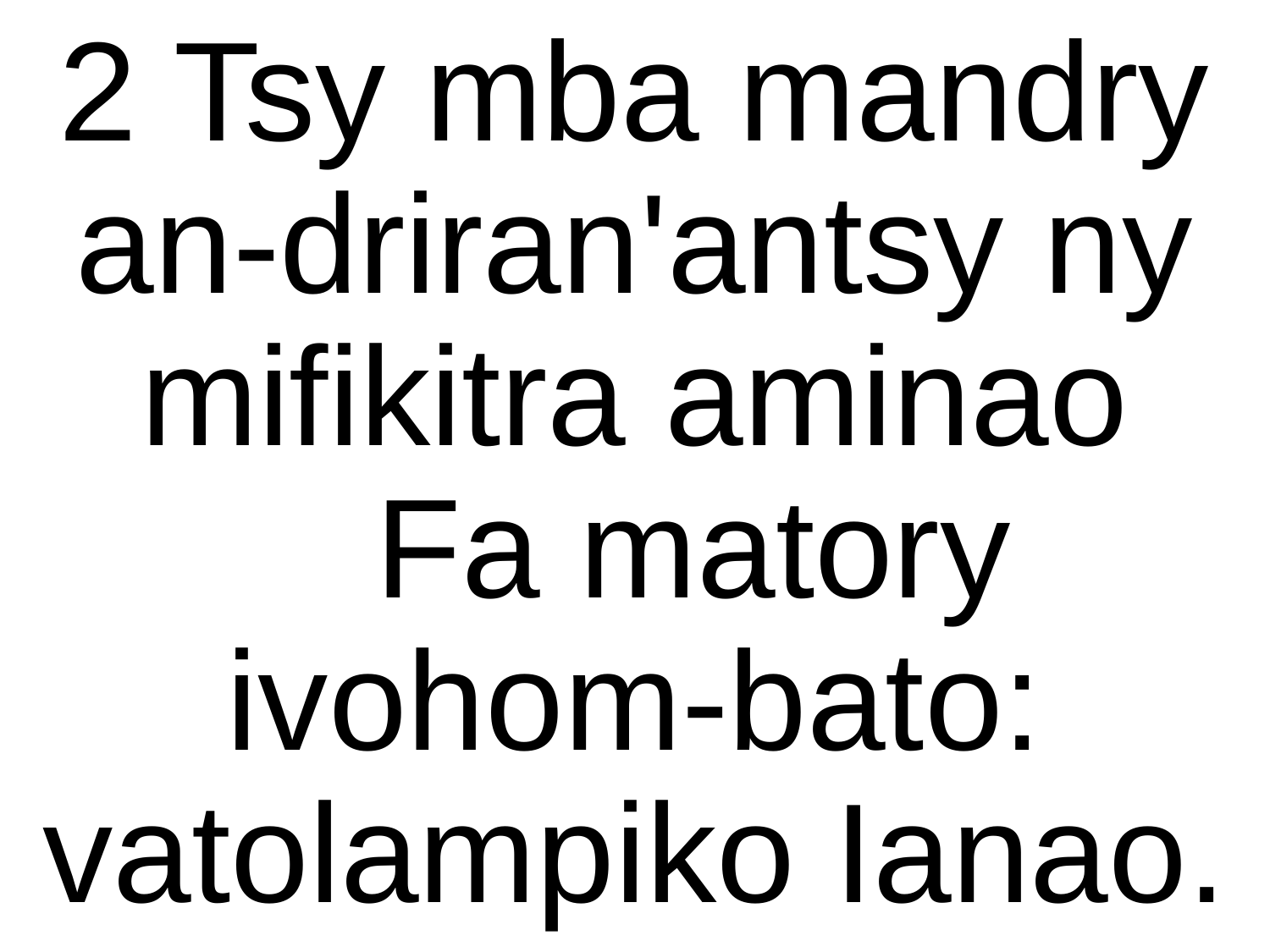

# 2 Tsy mba mandry an-driran'antsy ny mifikitra aminao Fa matory ivohom-bato: vatolampiko Ianao.